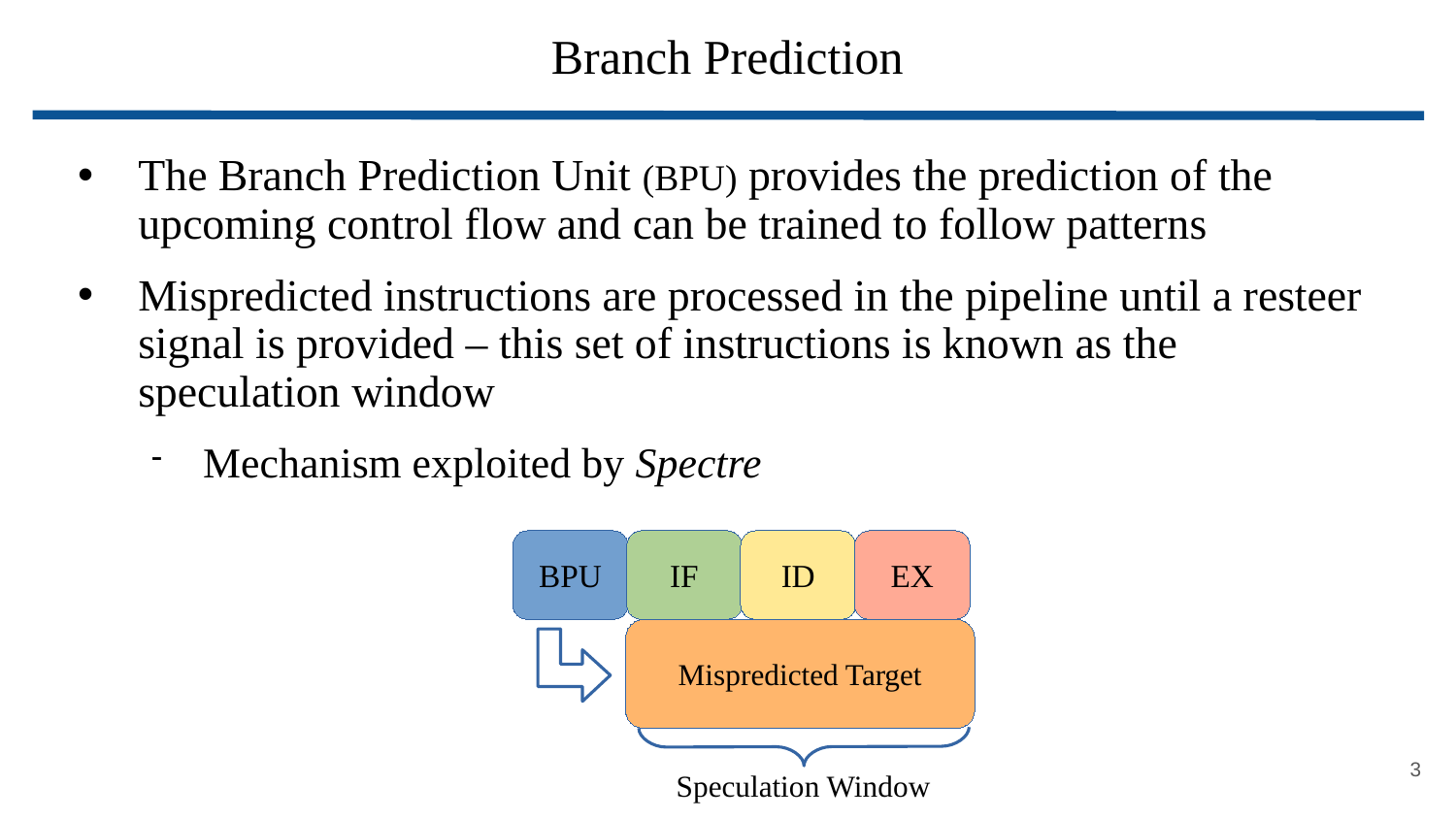

# Branch Prediction

The Branch Prediction Unit (BPU) provides the prediction of the upcoming control flow and can be trained to follow patterns
Mispredicted instructions are processed in the pipeline until a resteer signal is provided – this set of instructions is known as the speculation window
Mechanism exploited by Spectre
BPU
IF
ID
EX

Mispredicted Target

3
Speculation Window